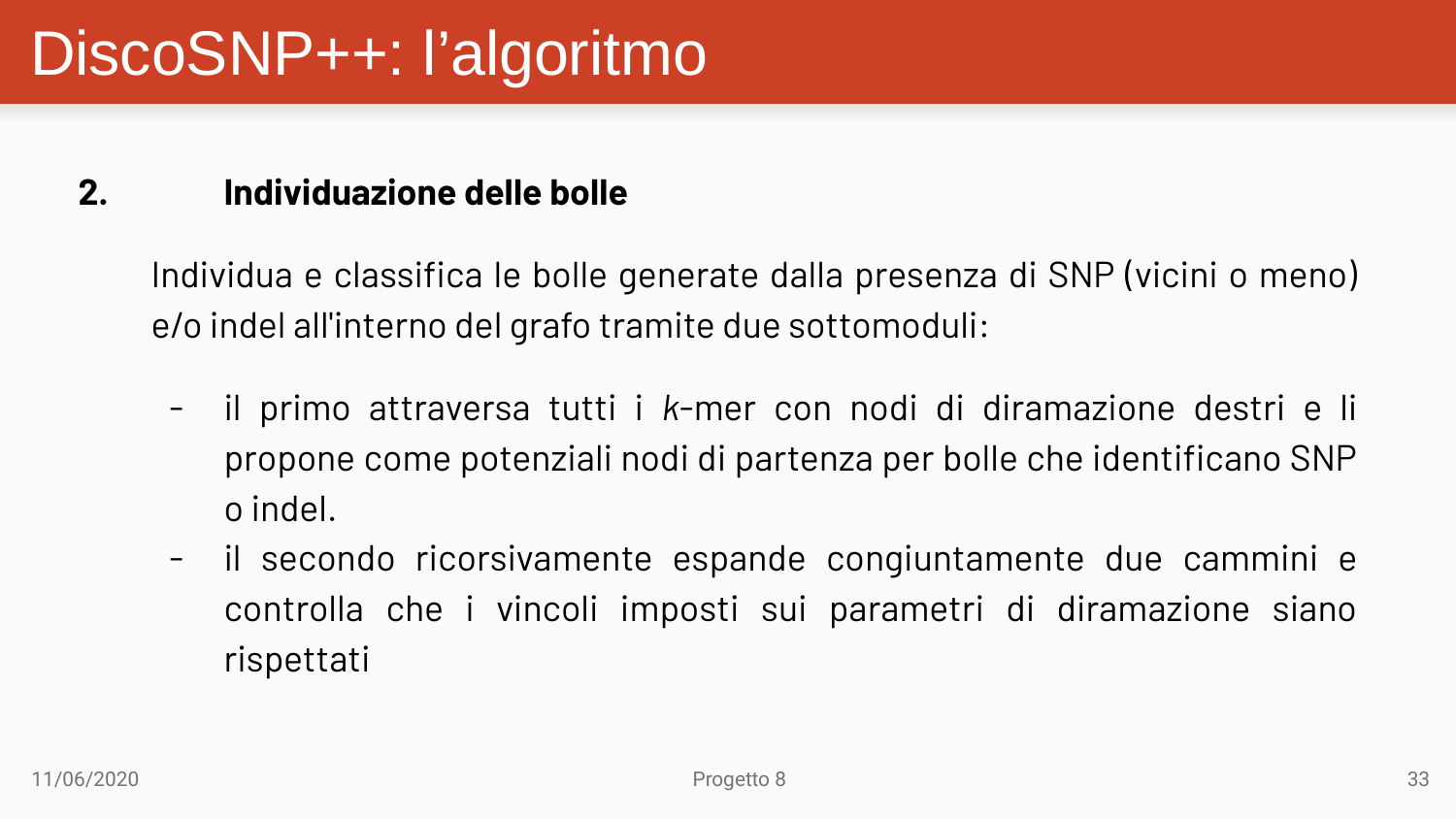

# DiscoSNP++: l’algoritmo
2. 	Individuazione delle bolle
Individua e classifica le bolle generate dalla presenza di SNP (vicini o meno) e/o indel all'interno del grafo tramite due sottomoduli:
il primo attraversa tutti i k-mer con nodi di diramazione destri e li propone come potenziali nodi di partenza per bolle che identificano SNP o indel.
il secondo ricorsivamente espande congiuntamente due cammini e controlla che i vincoli imposti sui parametri di diramazione siano rispettati

33
11/06/2020                                                                                                             Progetto 8